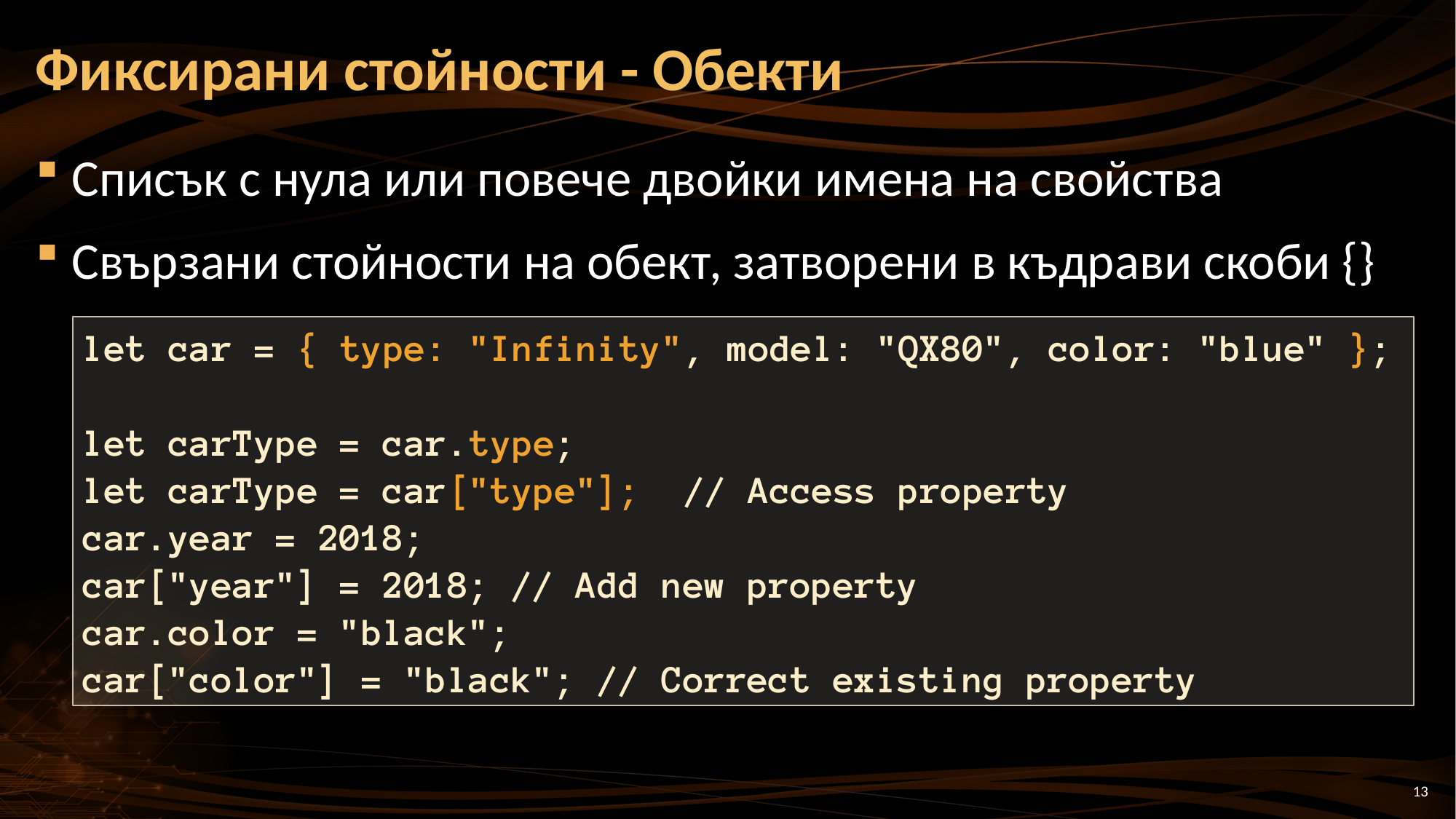

# Фиксирани стойности - Обекти
Списък с нула или повече двойки имена на свойства
Свързани стойности на обект, затворени в къдрави скоби {}

let car = { type: "Infinity", model: "QX80", color: "blue" };

let carType = car.type;
let carType = car["type"];  // Access property
car.year = 2018;
car["year"] = 2018; // Add new property
car.color = "black";
car["color"] = "black"; // Correct existing property
13